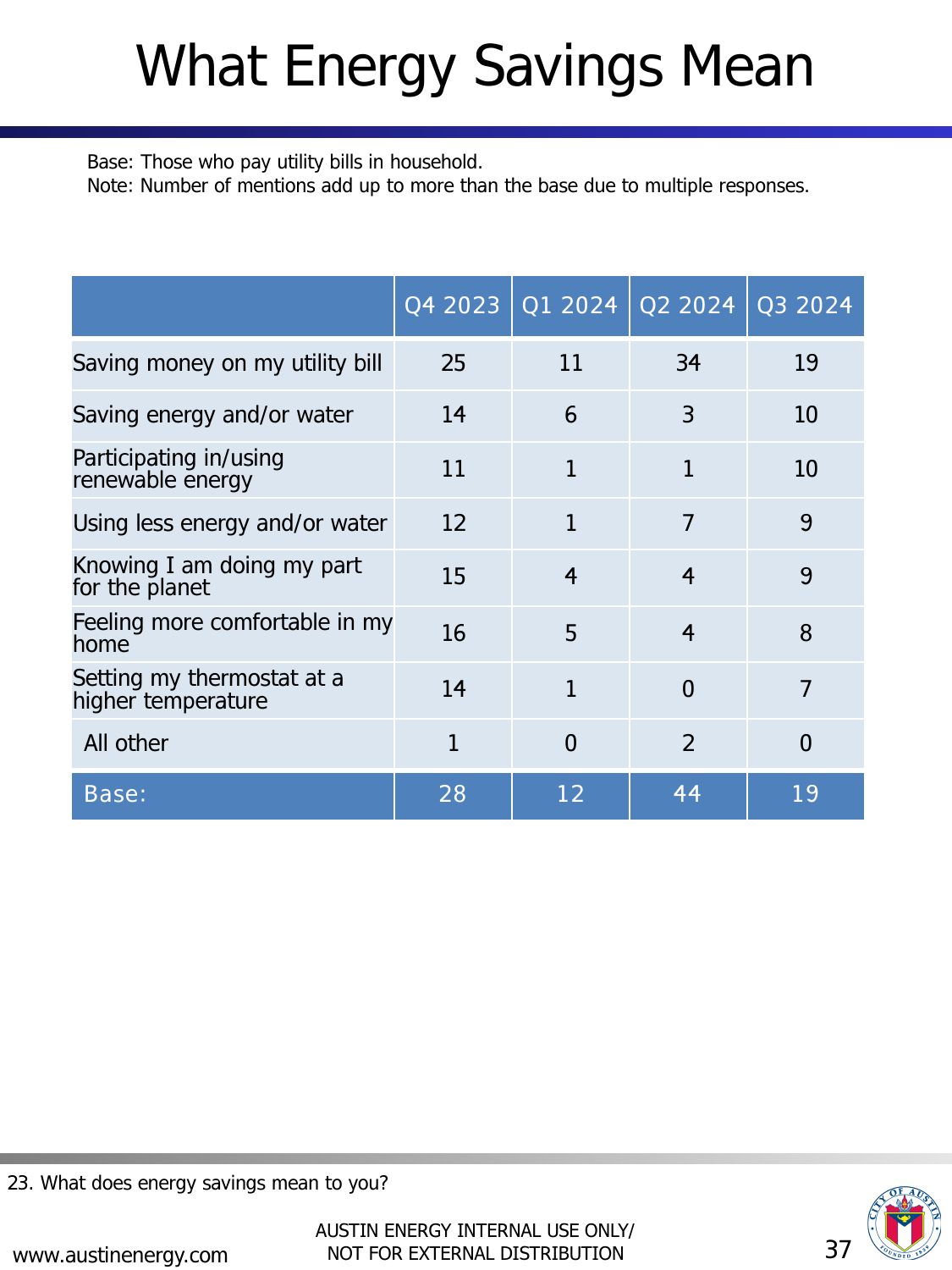

# What Energy Savings Mean
Base: Those who pay utility bills in household.
Note: Number of mentions add up to more than the base due to multiple responses.
|  | Q4 2023 | Q1 2024 | Q2 2024 | Q3 2024 |
| --- | --- | --- | --- | --- |
| Saving money on my utility bill | 25 | 11 | 34 | 19 |
| Saving energy and/or water | 14 | 6 | 3 | 10 |
| Participating in/using renewable energy | 11 | 1 | 1 | 10 |
| Using less energy and/or water | 12 | 1 | 7 | 9 |
| Knowing I am doing my part for the planet | 15 | 4 | 4 | 9 |
| Feeling more comfortable in my home | 16 | 5 | 4 | 8 |
| Setting my thermostat at a higher temperature | 14 | 1 | 0 | 7 |
| All other | 1 | 0 | 2 | 0 |
| Base: | 28 | 12 | 44 | 19 |
23. What does energy savings mean to you?
37